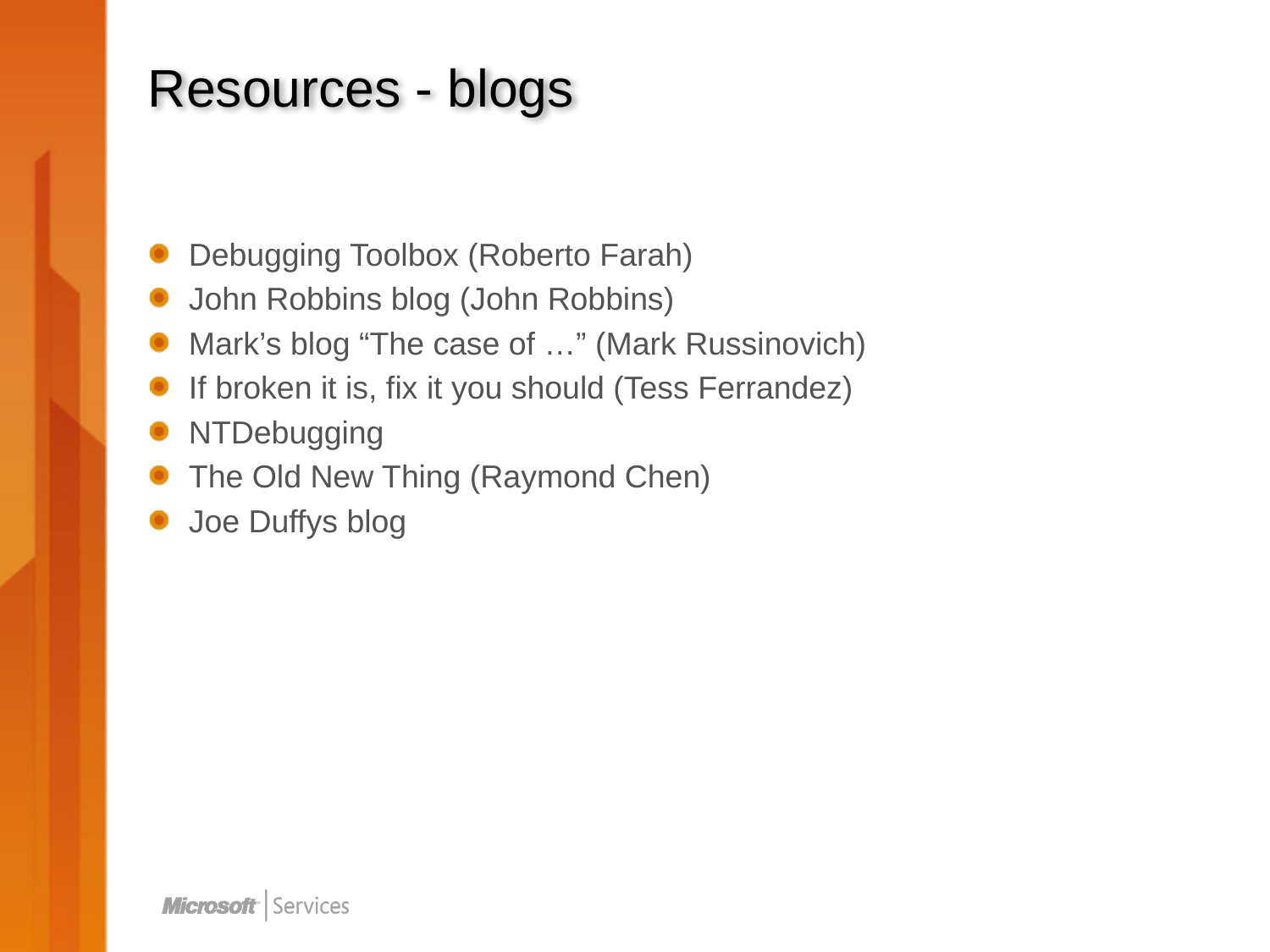

# Resources - blogs

Debugging Toolbox (Roberto Farah)
John Robbins blog (John Robbins)
Mark’s blog “The case of …” (Mark Russinovich)
If broken it is, fix it you should (Tess Ferrandez)
NTDebugging
The Old New Thing (Raymond Chen)
Joe Duffys blog